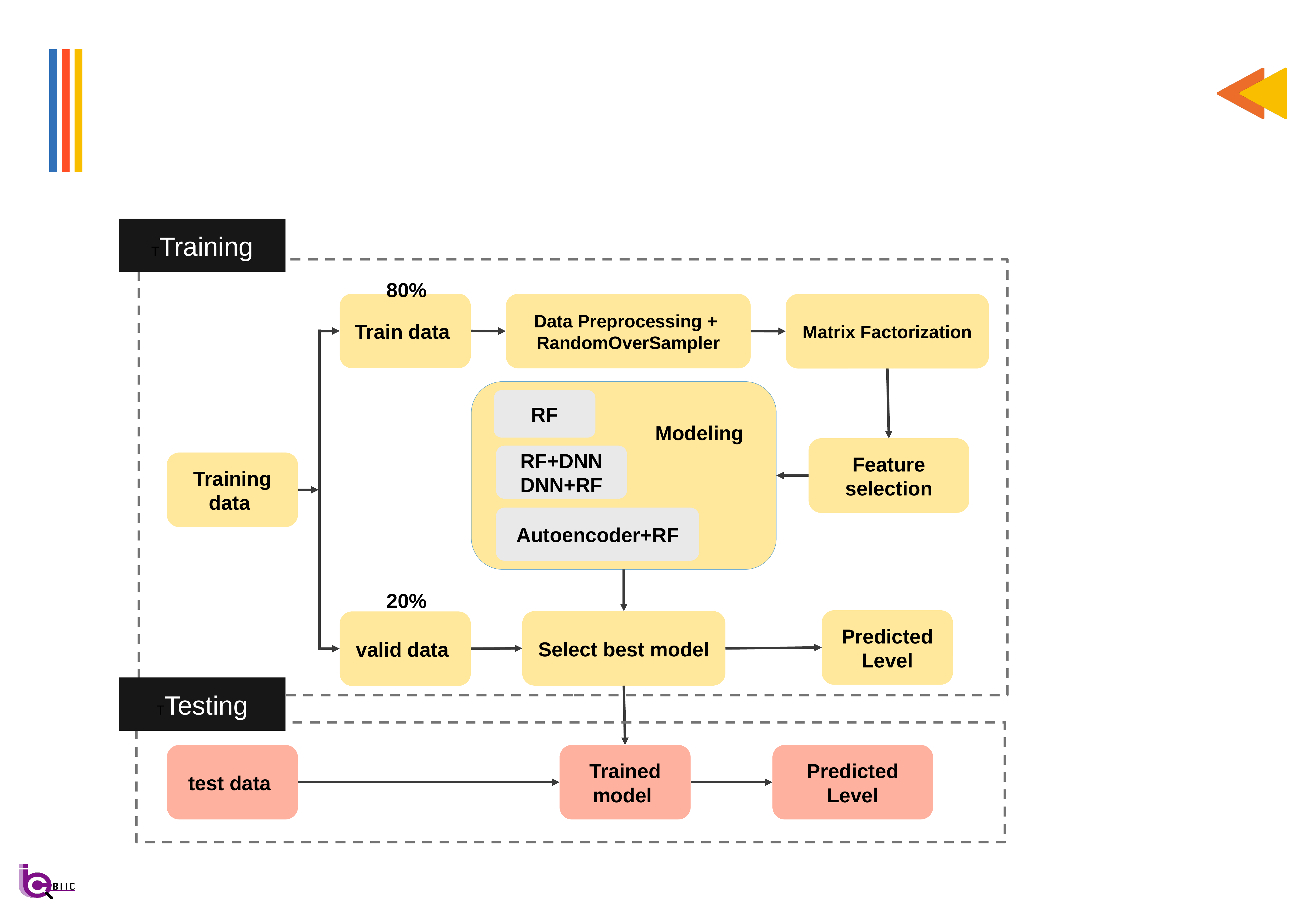

#
TTraining

80%
Train data
Data Preprocessing +
RandomOverSampler
Matrix Factorization

RF
Modeling
Feature selection
RF+DNN
DNN+RF
Training data
Autoencoder+RF
20%
Predicted Level
Select best model
valid data
TTesting

test data
Trained model
Predicted Level